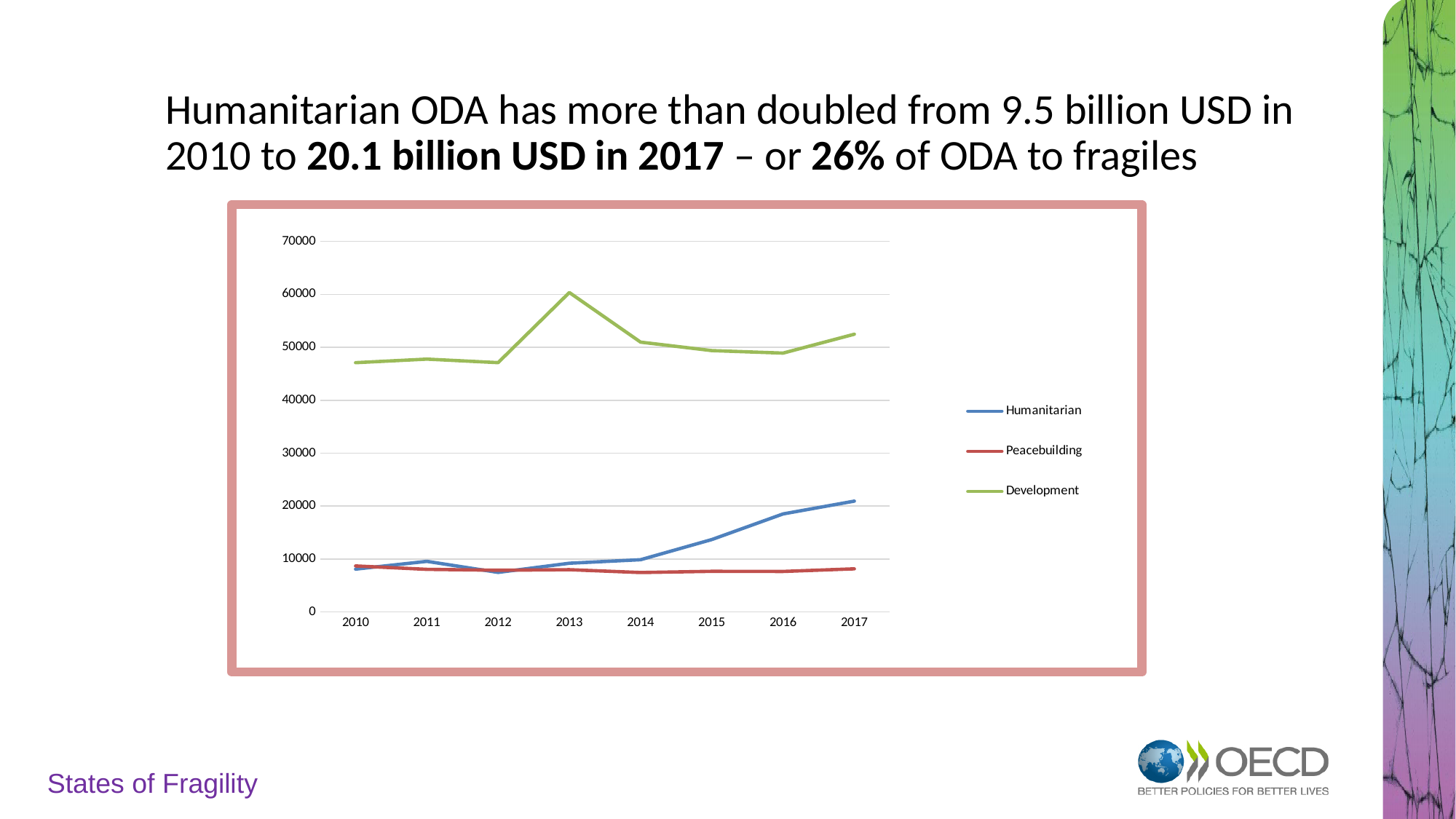

Humanitarian ODA has more than doubled from 9.5 billion USD in 2010 to 20.1 billion USD in 2017 – or 26% of ODA to fragiles

### Chart

| Category |  |  |  |
|---|---|---|---|
| 2010 | 8077.815766933601 | 8675.449999999999 | 47088.5493078548 |
| 2011 | 9550.011714698398 | 8036.48 | 47762.77743885079 |
| 2012 | 7465.065103528161 | 7873.99 | 47097.640839722204 |
| 2013 | 9193.0094243992 | 7970.89 | 60348.9890358168 |
| 2014 | 9858.348626495657 | 7442.98 | 50974.6367997069 |
| 2015 | 13664.311150395903 | 7662.08 | 49375.5818327771 |
| 2016 | 18512.120421695698 | 7637.429999999999 | 48903.515477707 |
| 2017 | 20927.0406191204 | 8132.969999999999 | 52467.35237690311 |
# States of Fragility